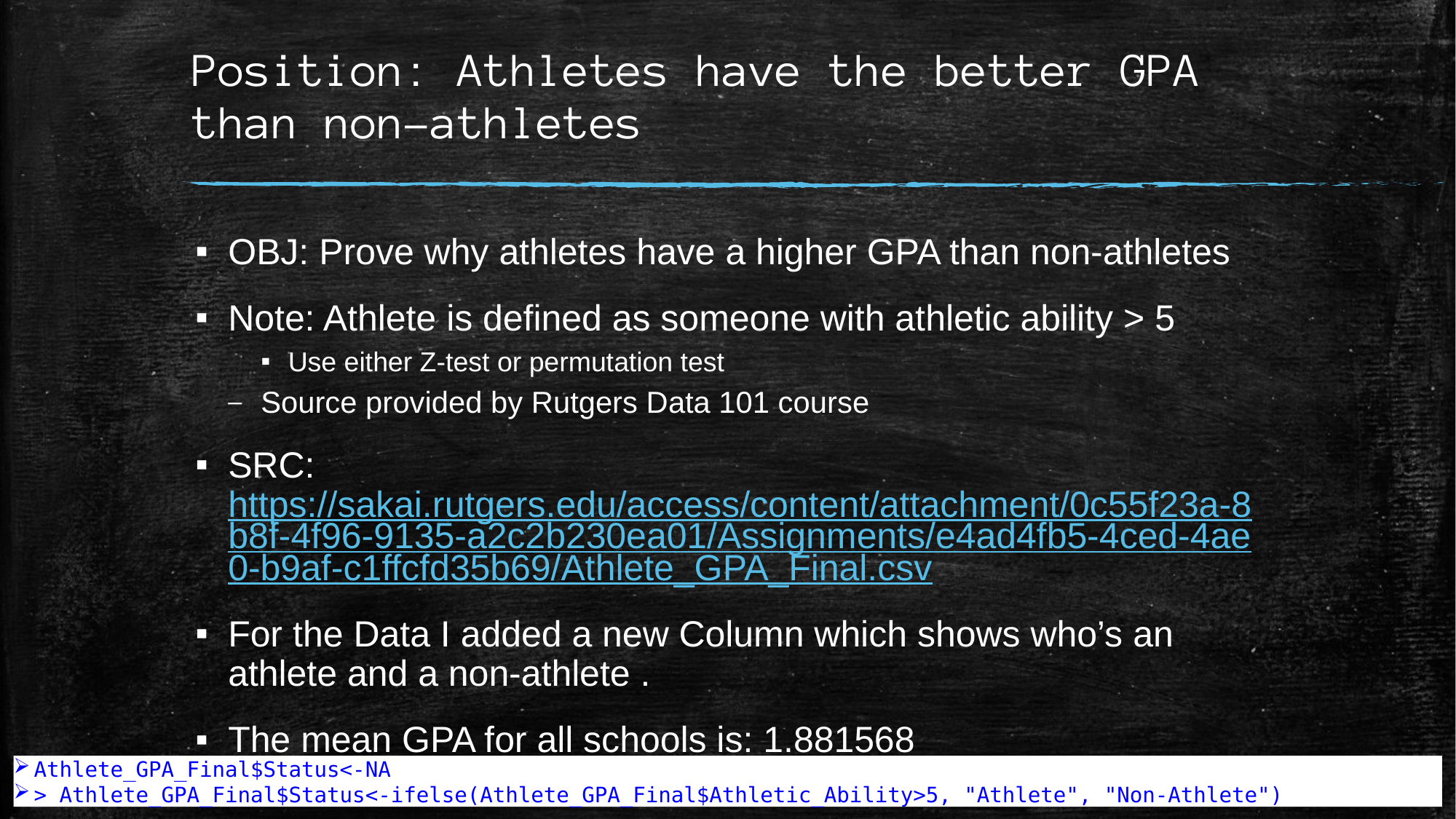

# Position: Athletes have the better GPA than non-athletes
OBJ: Prove why athletes have a higher GPA than non-athletes
Note: Athlete is defined as someone with athletic ability > 5
Use either Z-test or permutation test
Source provided by Rutgers Data 101 course
SRC: https://sakai.rutgers.edu/access/content/attachment/0c55f23a-8b8f-4f96-9135-a2c2b230ea01/Assignments/e4ad4fb5-4ced-4ae0-b9af-c1ffcfd35b69/Athlete_GPA_Final.csv
For the Data I added a new Column which shows who’s an athlete and a non-athlete .
The mean GPA for all schools is: 1.881568

Athlete_GPA_Final$Status<-NA
> Athlete_GPA_Final$Status<-ifelse(Athlete_GPA_Final$Athletic_Ability>5, "Athlete", "Non-Athlete")